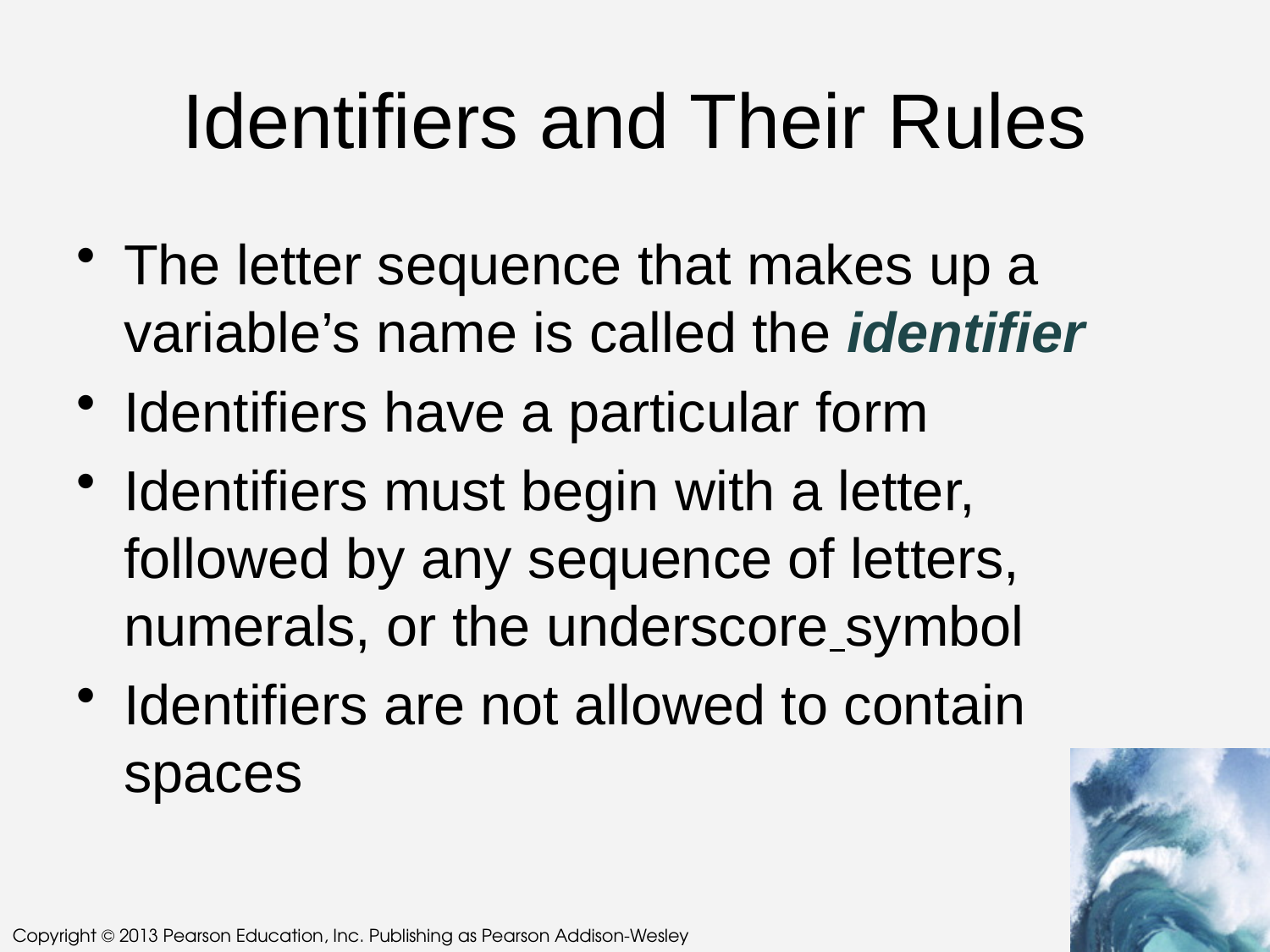

# Identifiers and Their Rules
The letter sequence that makes up a variable’s name is called the identifier
Identifiers have a particular form
Identifiers must begin with a letter, followed by any sequence of letters, numerals, or the underscore symbol
Identifiers are not allowed to contain spaces